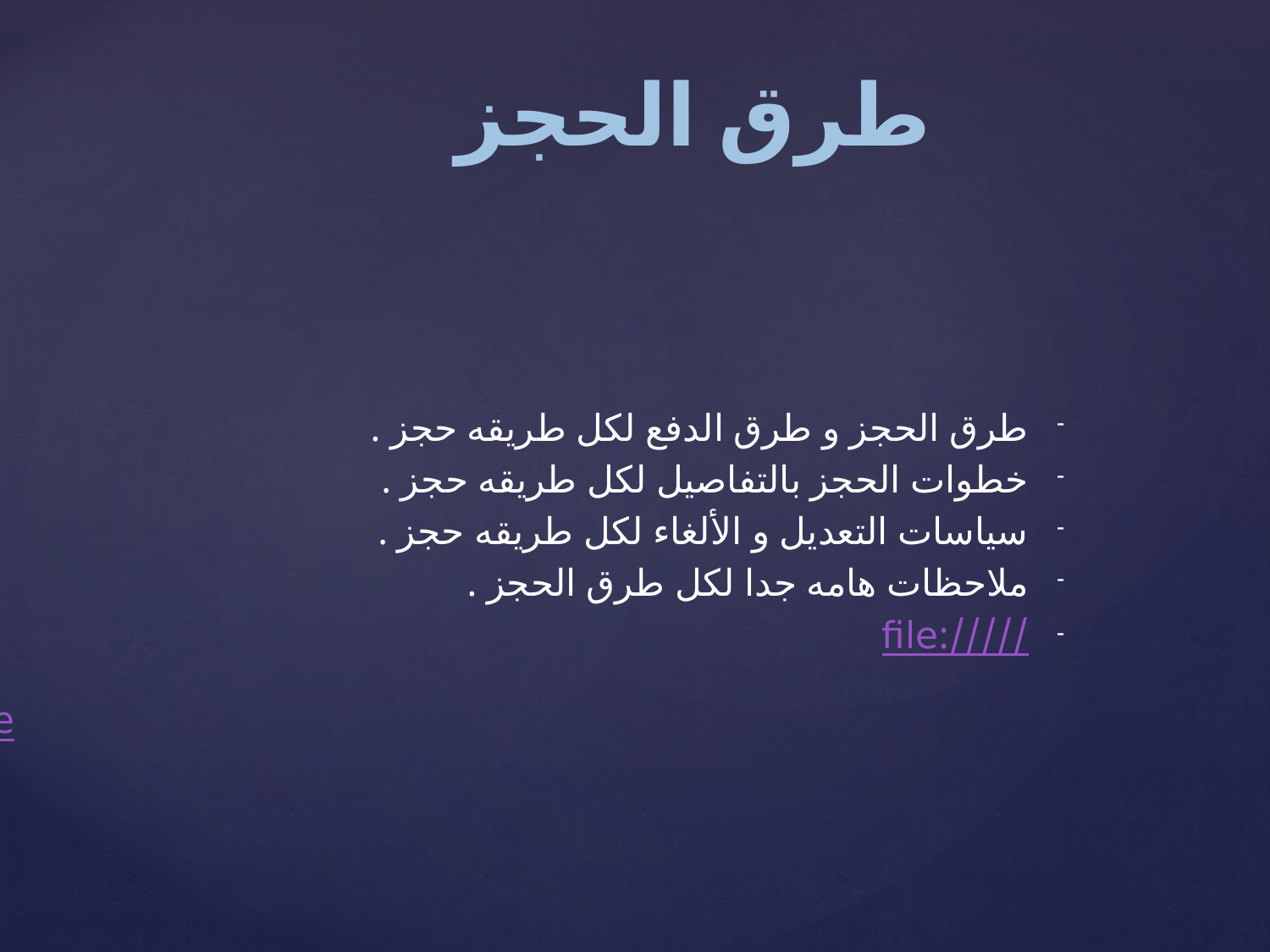

# طرق الحجز
طرق الحجز و طرق الدفع لكل طريقه حجز .
خطوات الحجز بالتفاصيل لكل طريقه حجز .
سياسات التعديل و الألغاء لكل طريقه حجز .
ملاحظات هامه جدا لكل طرق الحجز .
file://///192.168.1.250/Call%20Center%20Sharing/Knowledge%20Base/Go%20Bus%20KB_files/Page488.htm